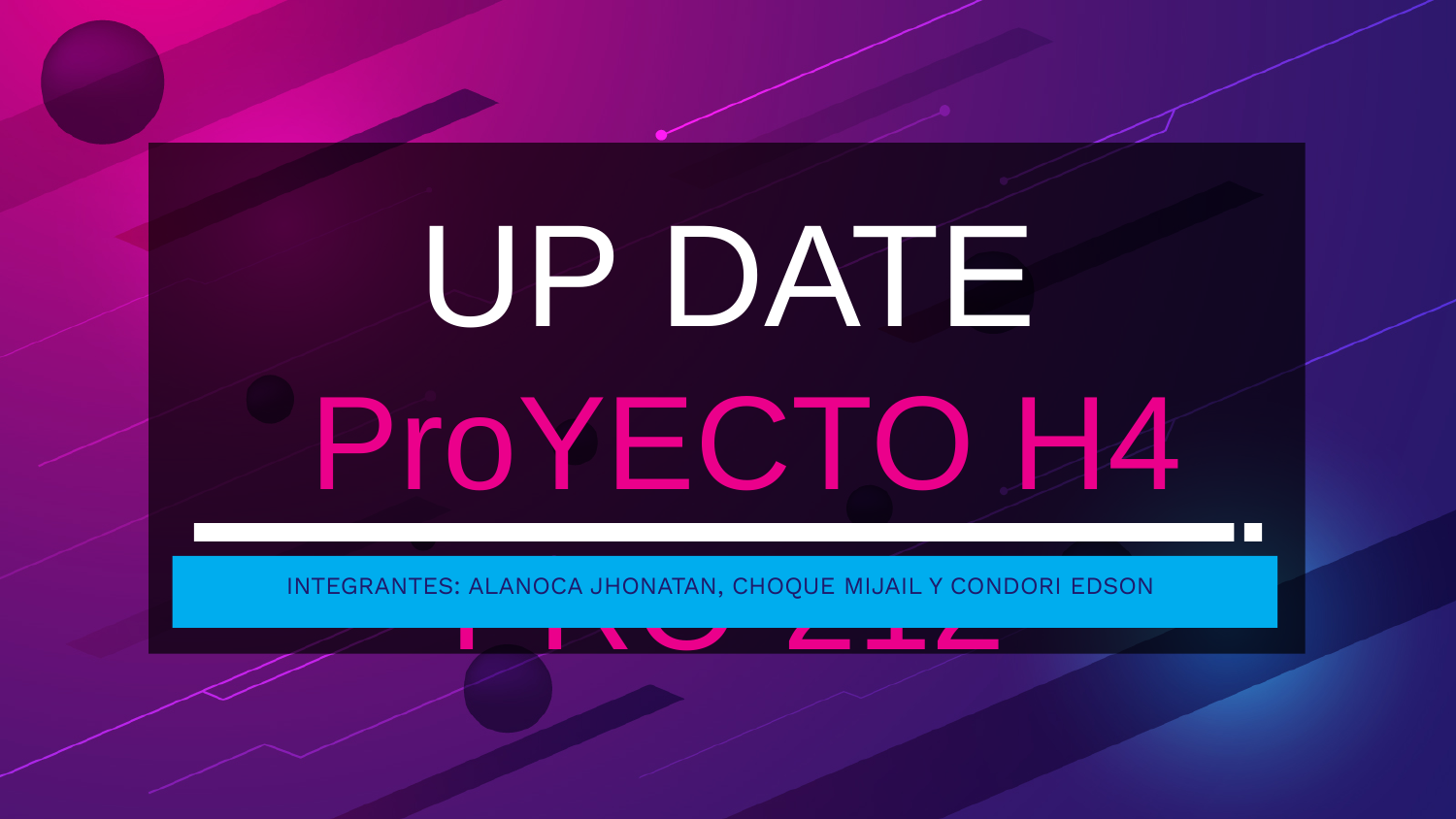

# UP DATE ProYECTO H4 PRO-212

INTEGRANTES: ALANOCA JHONATAN, CHOQUE MIJAIL Y CONDORI EDSON